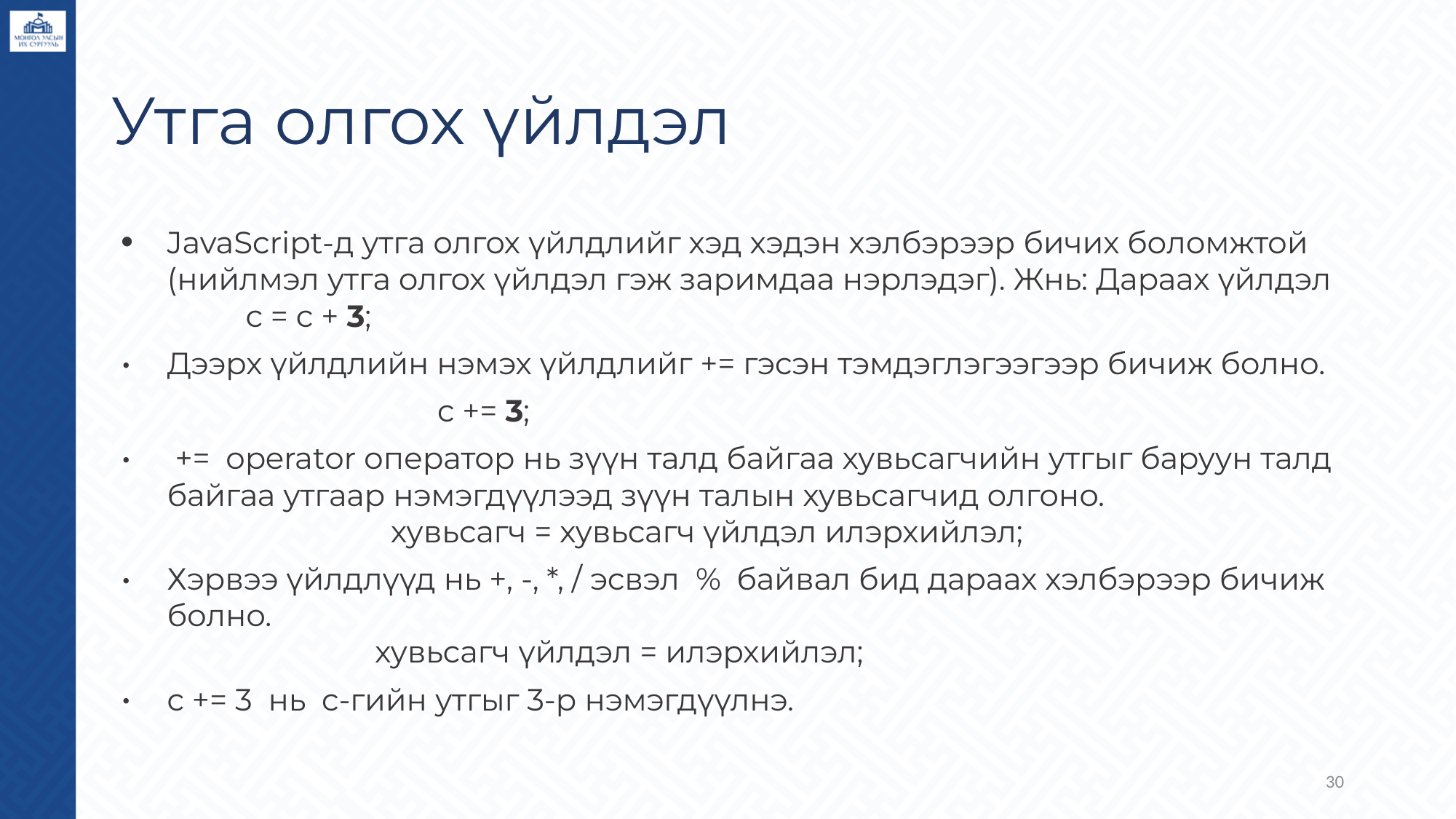

# Утга олгох үйлдэл
JavaScript-д утга олгох үйлдлийг хэд хэдэн хэлбэрээр бичих боломжтой (нийлмэл утга олгох үйлдэл гэж заримдаа нэрлэдэг). Жнь: Дараах үйлдэл
 				c = c + 3;
Дээрх үйлдлийн нэмэх үйлдлийг += гэсэн тэмдэглэгээгээр бичиж болно.
	                                        c += 3;
 +=  operator оператор нь зүүн талд байгаа хувьсагчийн утгыг баруун талд байгаа утгаар нэмэгдүүлээд зүүн талын хувьсагчид олгоно.
                            хувьсагч = хувьсагч үйлдэл илэрхийлэл;
Хэрвээ үйлдлүүд нь +, -, *, / эсвэл  %  байвал бид дараах хэлбэрээр бичиж болно.
                          хувьсагч үйлдэл = илэрхийлэл;
c += 3  нь  c-гийн утгыг 3-р нэмэгдүүлнэ.
30